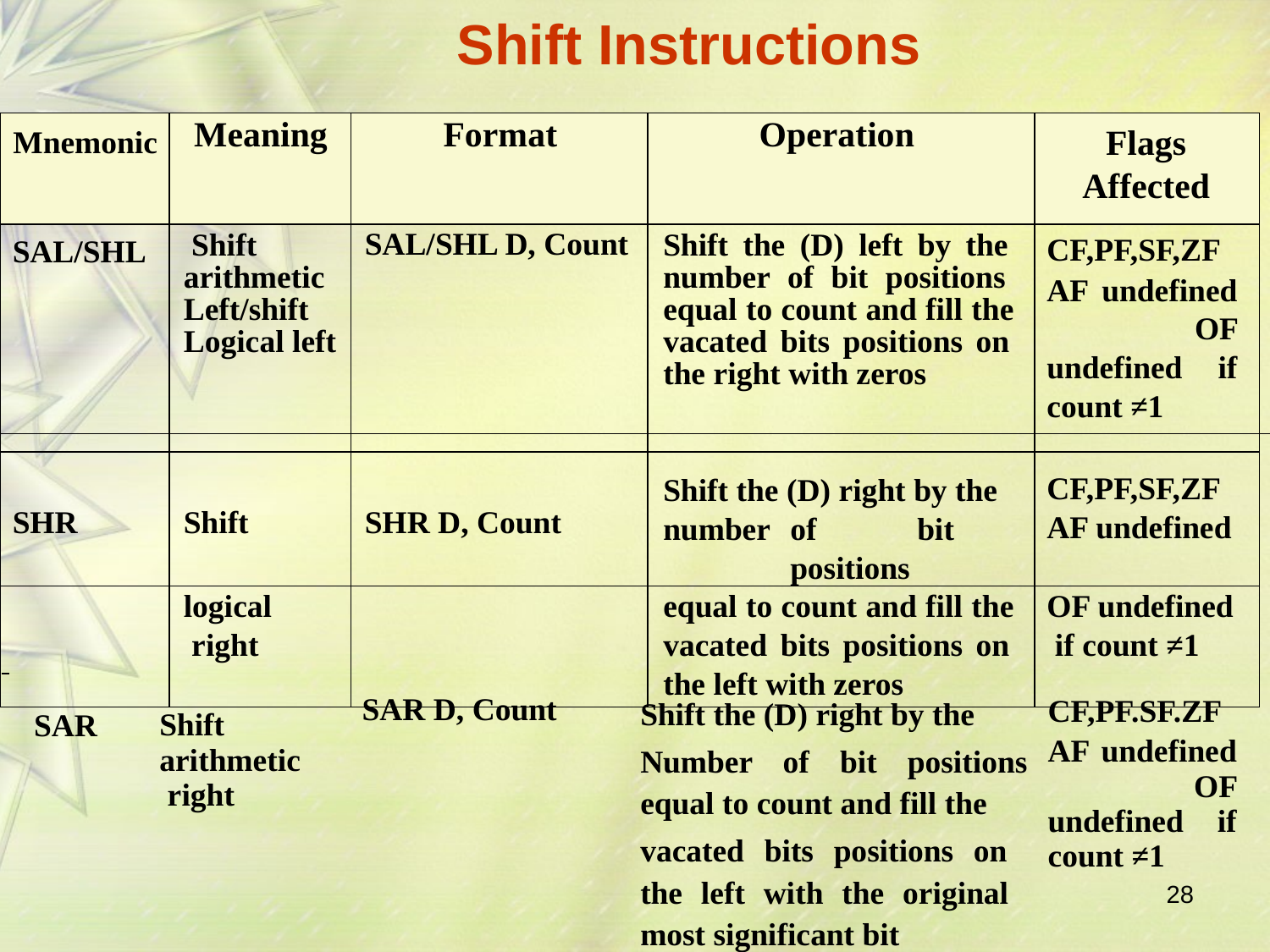

# Shift Instructions
| Mnemonic | Meaning | Format | Operation | Flags Affected |
| --- | --- | --- | --- | --- |
| SAL/SHL | Shift arithmetic Left/shift Logical left | SAL/SHL D, Count | Shift the (D) left by the number of bit positions equal to count and fill the vacated bits positions on the right with zeros | CF,PF,SF,ZF AF undefined OF undefined if count ≠1 |
| SHR | Shift | SHR D, Count | Shift the (D) right by the number of bit positions | CF,PF,SF,ZF AF undefined |
|  | logical right |  | equal to count and fill the vacated bits positions on the left with zeros | OF undefined if count ≠1 |

Shift the (D) right by the
Number of bit positions equal to count and fill the
vacated bits positions on  the left with the original  most significant bit
SAR D, Count
CF,PF.SF.ZF
AF undefined  OF undefined  if count ≠1
SAR
Shift  arithmetic  right
28